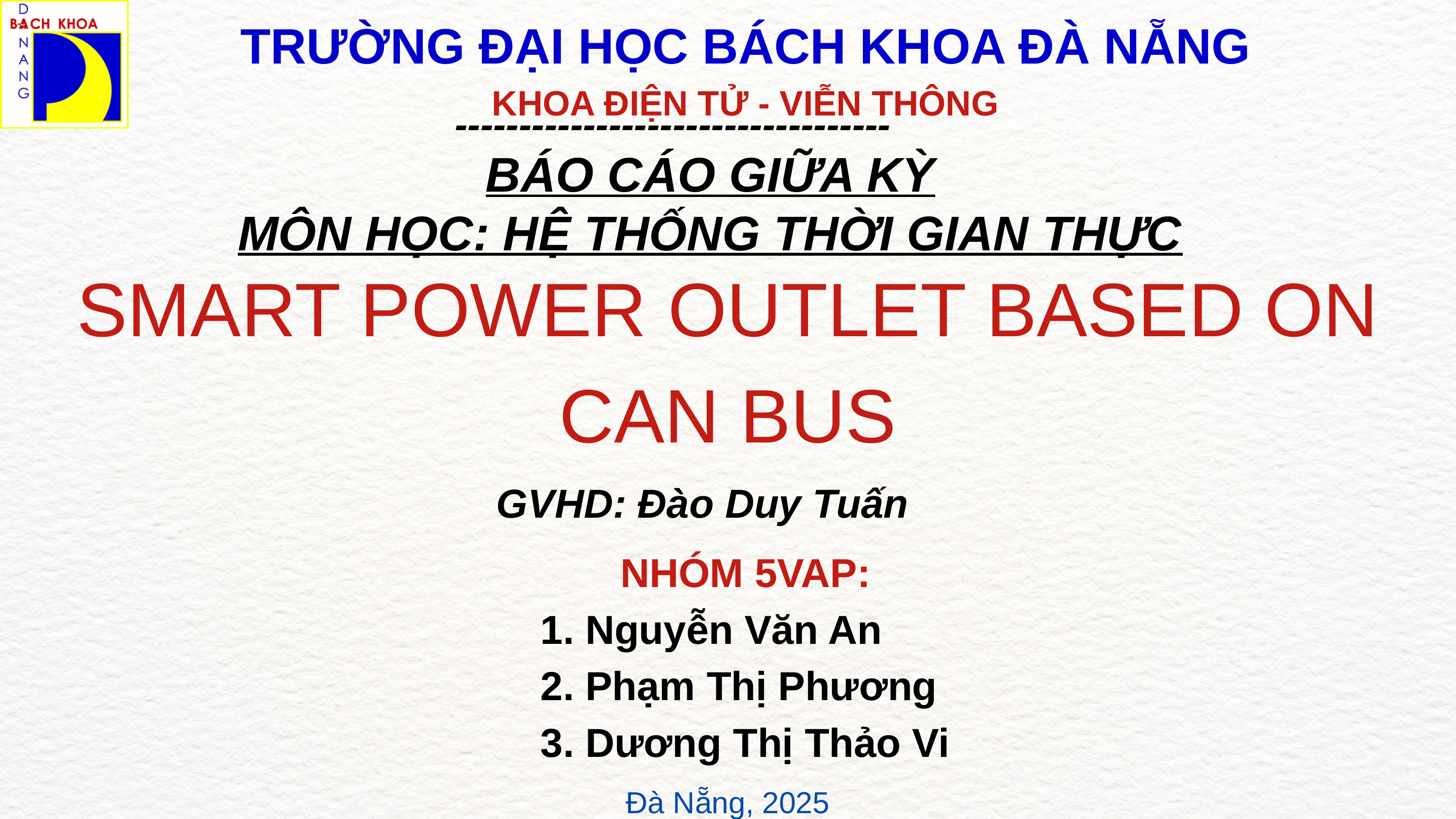

TRƯỜNG ĐẠI HỌC BÁCH KHOA ĐÀ NẴNG
KHOA ĐIỆN TỬ - VIỄN THÔNG
----------------------------------
BÁO CÁO GIỮA KỲ
MÔN HỌC: HỆ THỐNG THỜI GIAN THỰC
SMART POWER OUTLET BASED ON CAN BUS
GVHD: Đào Duy Tuấn
NHÓM 5VAP:
1. Nguyễn Văn An
2. Phạm Thị Phương
3. Dương Thị Thảo Vi
Đà Nẵng, 2025